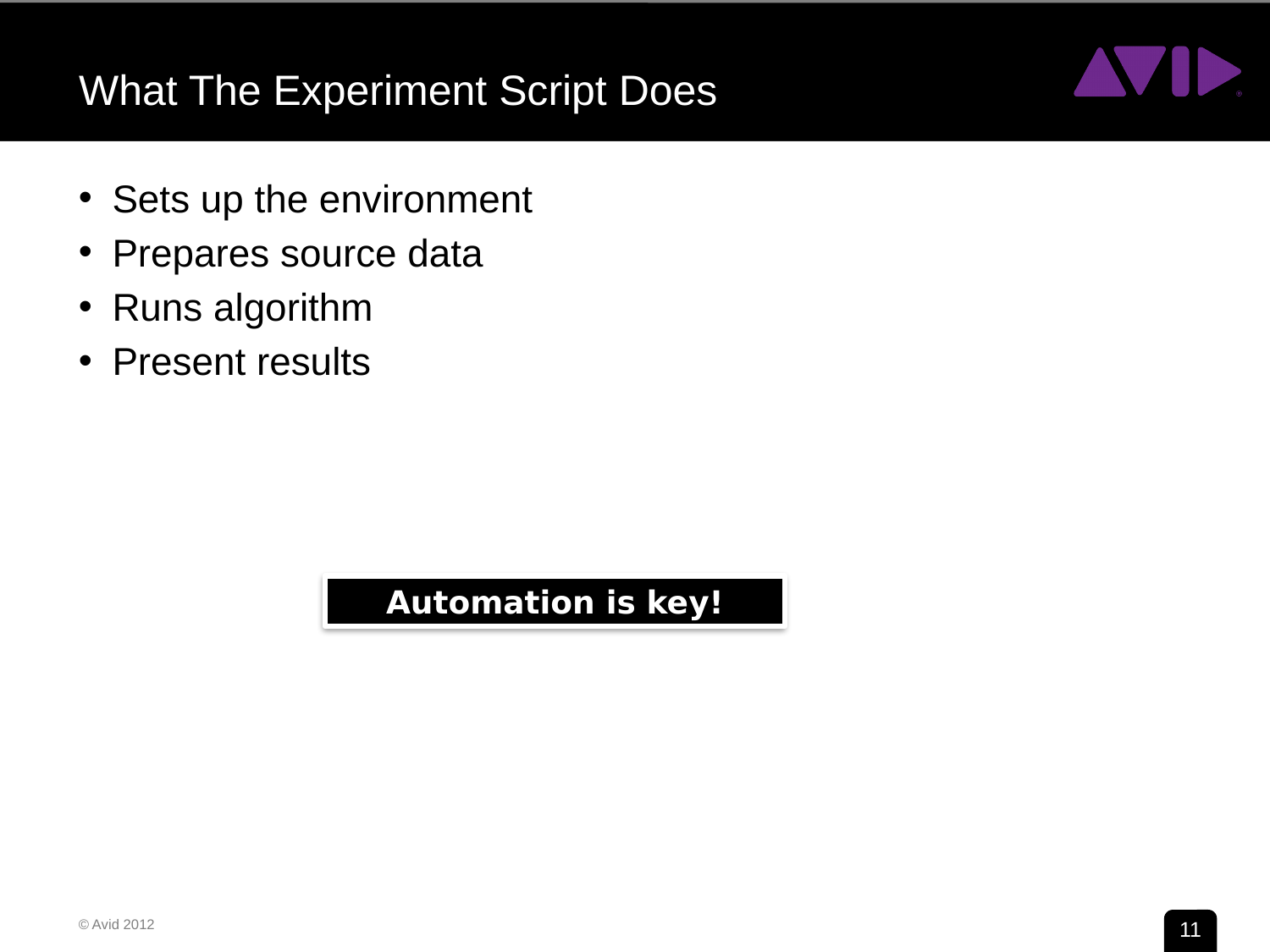

# What The Experiment Script Does
Sets up the environment
Prepares source data
Runs algorithm
Present results
Automation is key!